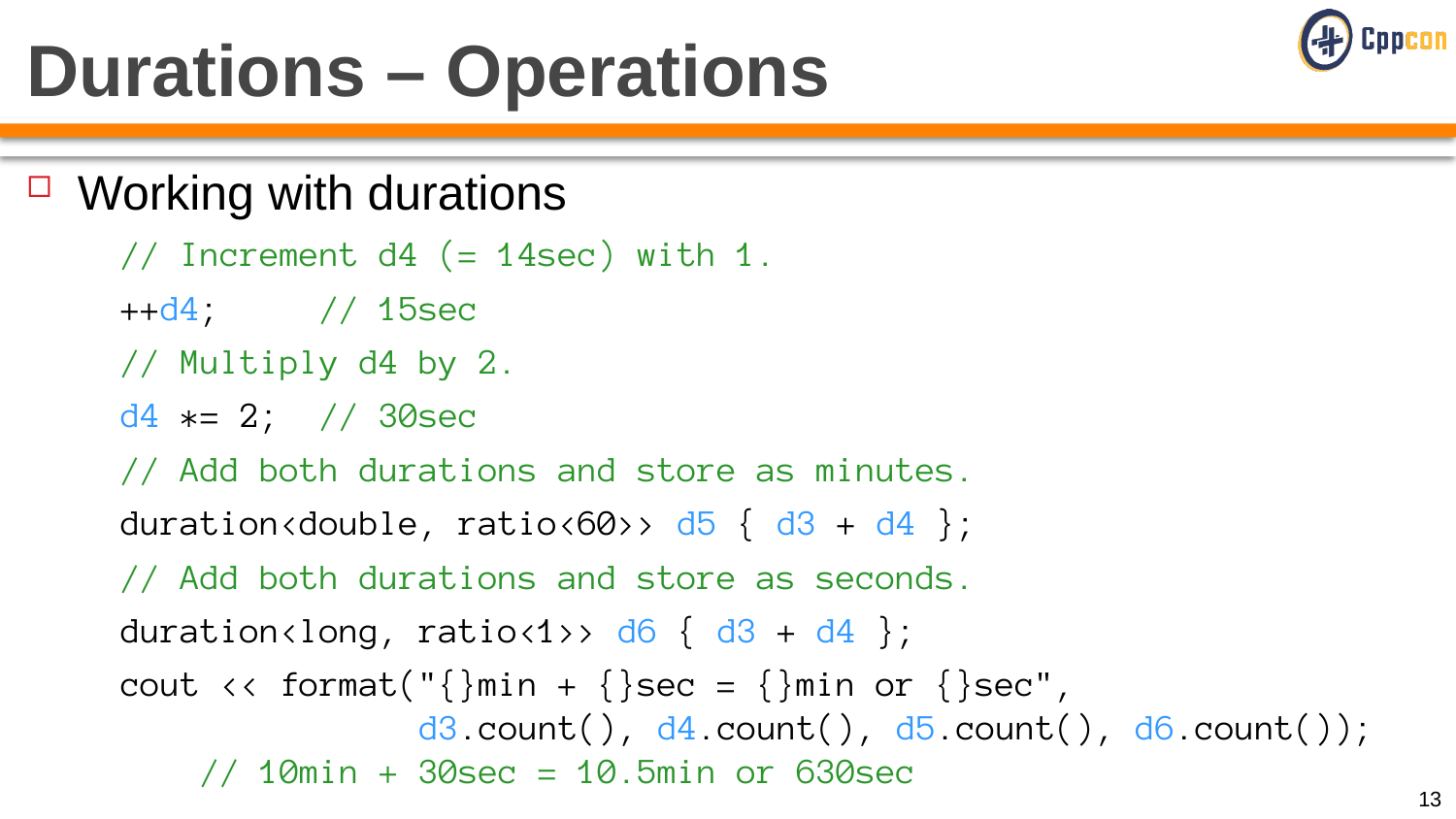

# Durations – Operations
Working with durations
// Increment d4 (= 14sec) with 1.
++d4;     // 15sec
// Multiply d4 by 2.
d4 *= 2;  // 30sec
// Add both durations and store as minutes.
duration<double, ratio<60>> d5 { d3 + d4 };
// Add both durations and store as seconds.
duration<long, ratio<1>> d6 { d3 + d4 };
cout << format("{}min + {}sec = {}min or {}sec",
               d3.count(), d4.count(), d5.count(), d6.count());
    // 10min + 30sec = 10.5min or 630sec